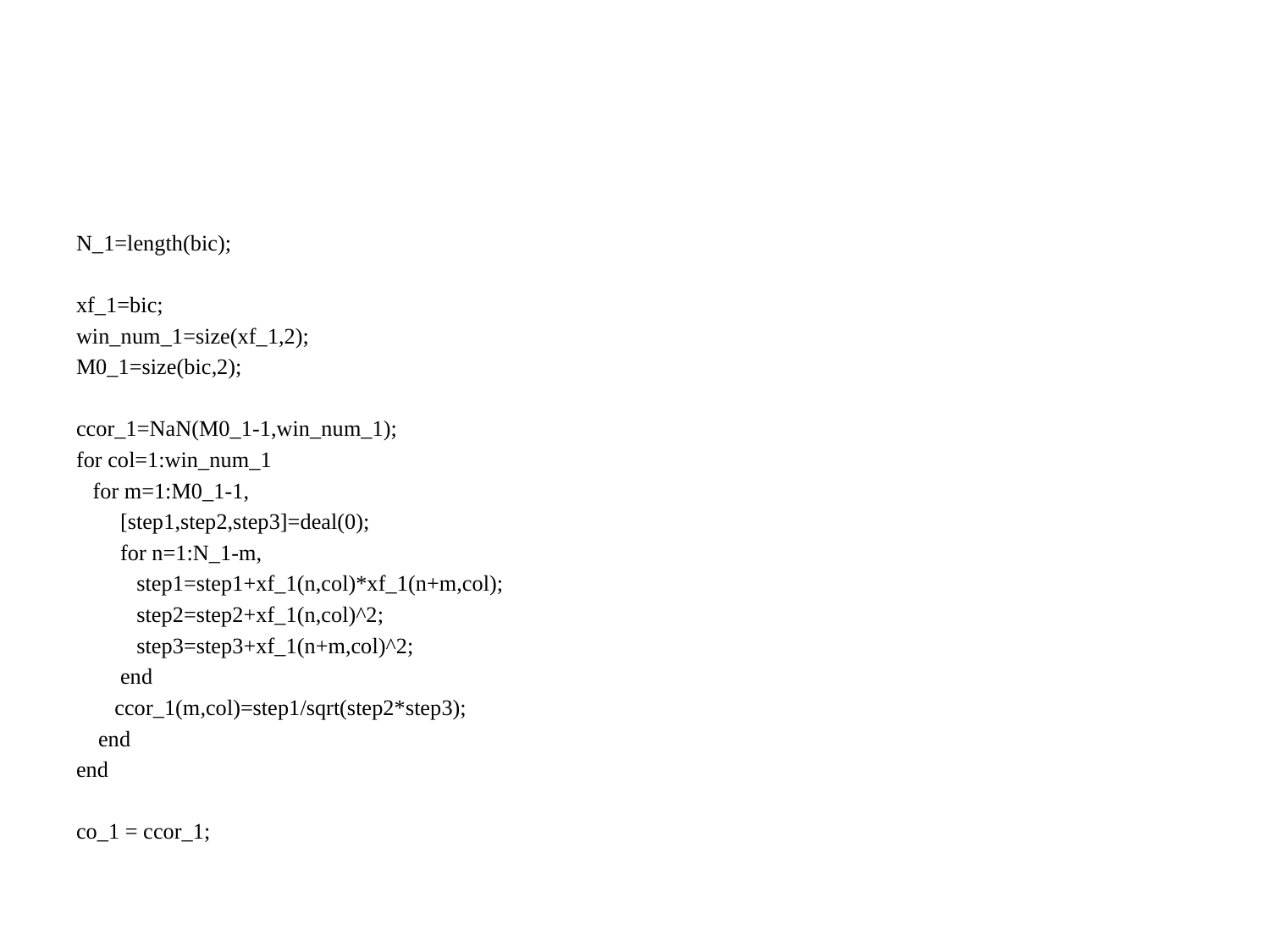

#
N_1=length(bic);

xf_1=bic;
win_num_1=size(xf_1,2);
M0_1=size(bic,2);

ccor_1=NaN(M0_1-1,win_num_1);
for col=1:win_num_1
   for m=1:M0_1-1,
        [step1,step2,step3]=deal(0);
        for n=1:N_1-m,
           step1=step1+xf_1(n,col)*xf_1(n+m,col);
           step2=step2+xf_1(n,col)^2;
           step3=step3+xf_1(n+m,col)^2;
        end
       ccor_1(m,col)=step1/sqrt(step2*step3);
    end
end

co_1 = ccor_1;